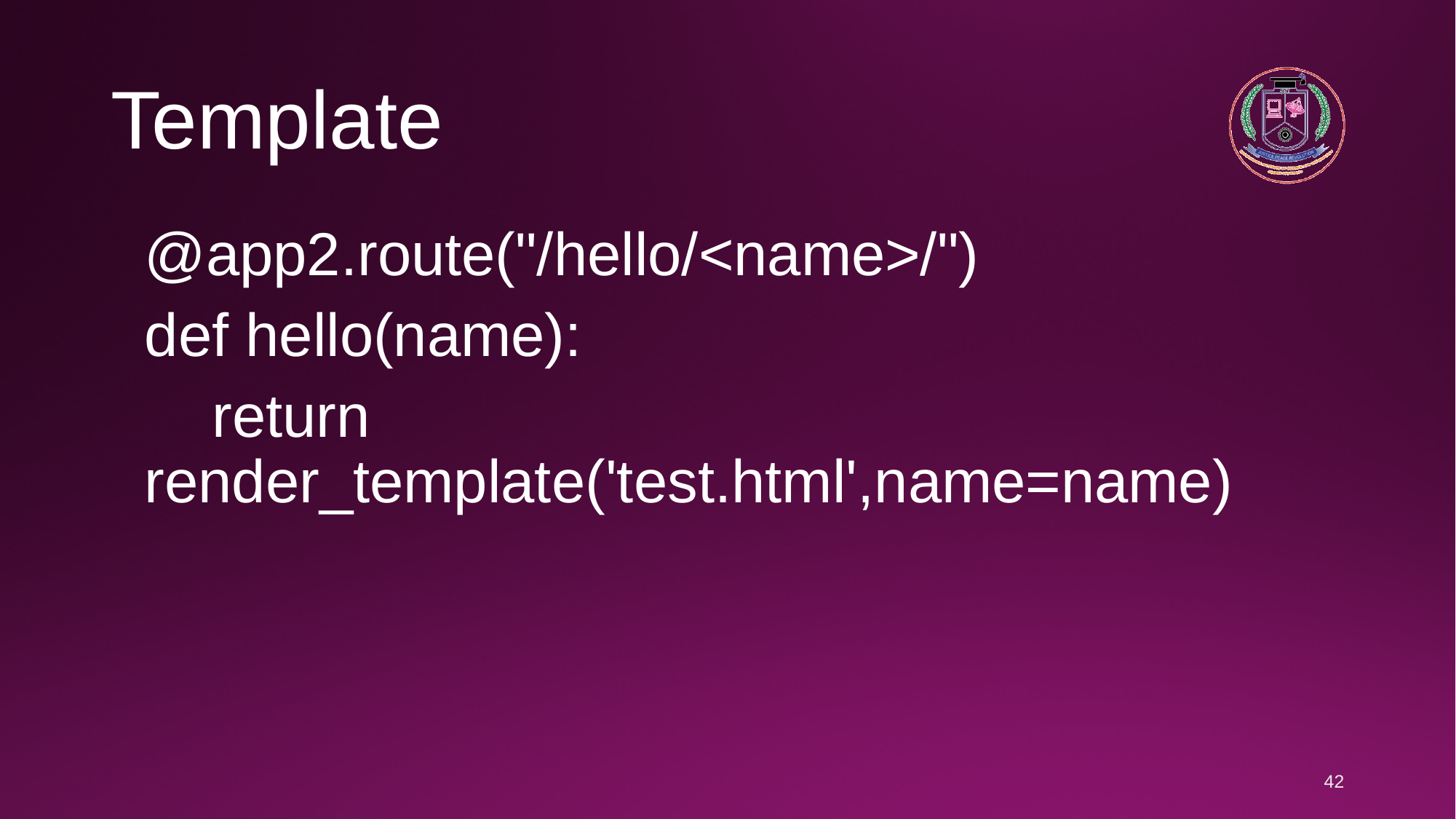

# Template
@app2.route("/hello/<name>/")
def hello(name):
    return render_template('test.html',name=name)

42